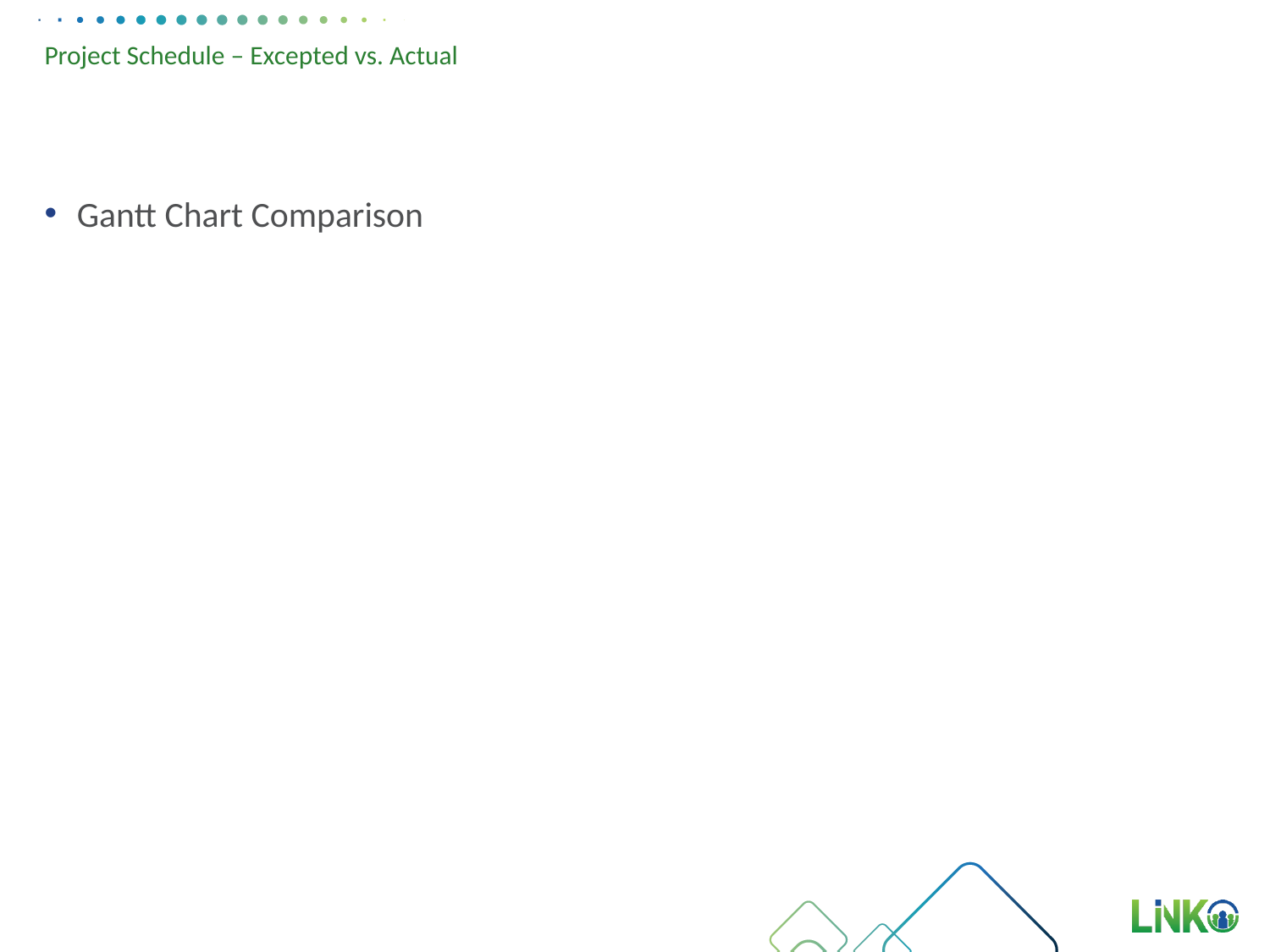

# Project Schedule – Excepted vs. Actual
Gantt Chart Comparison